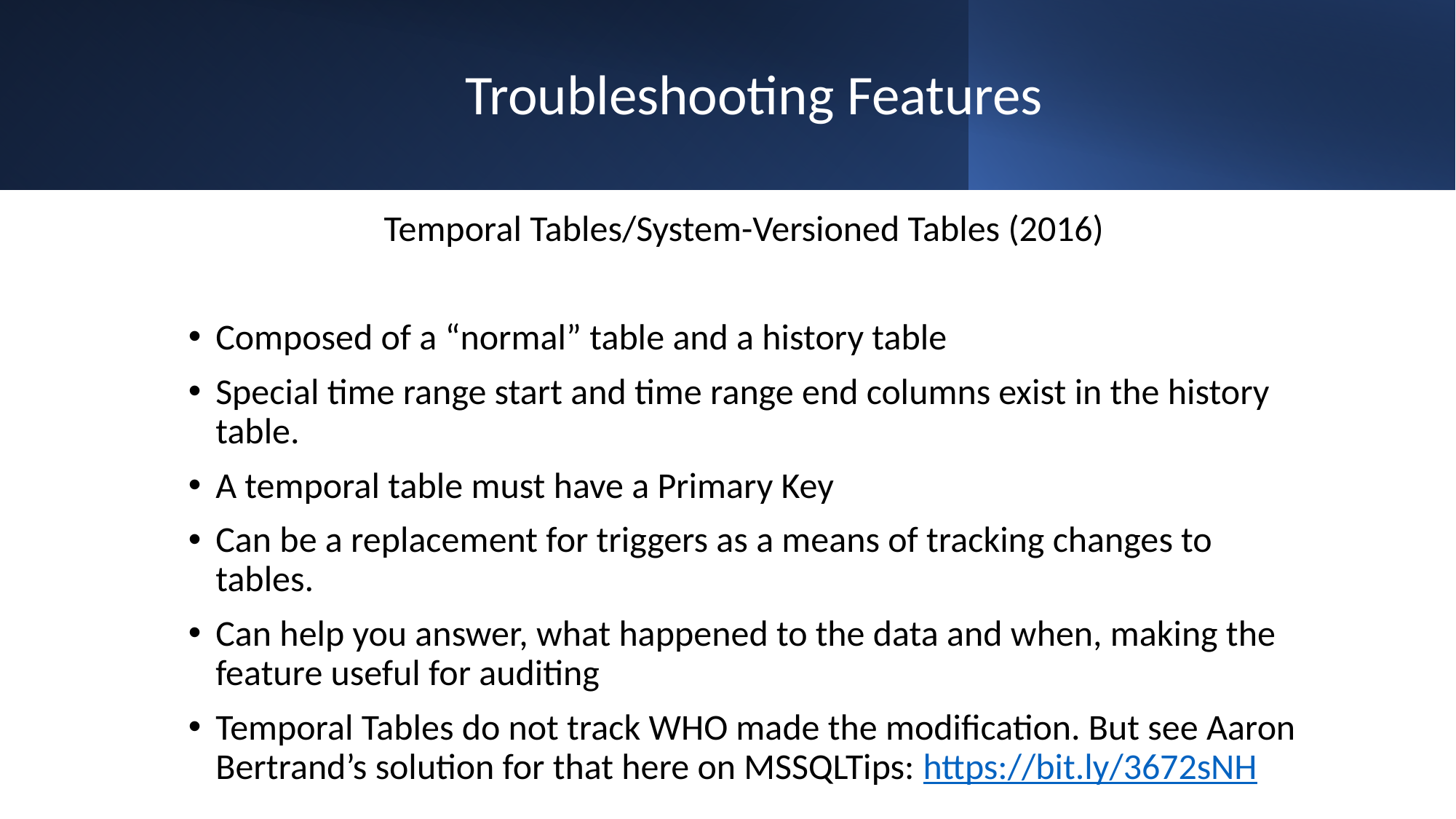

# Troubleshooting Features
Temporal Tables/System-Versioned Tables (2016)

Composed of a “normal” table and a history table
Special time range start and time range end columns exist in the history table.
A temporal table must have a Primary Key
Can be a replacement for triggers as a means of tracking changes to tables.
Can help you answer, what happened to the data and when, making the feature useful for auditing
Temporal Tables do not track WHO made the modification. But see Aaron Bertrand’s solution for that here on MSSQLTips: https://bit.ly/3672sNH